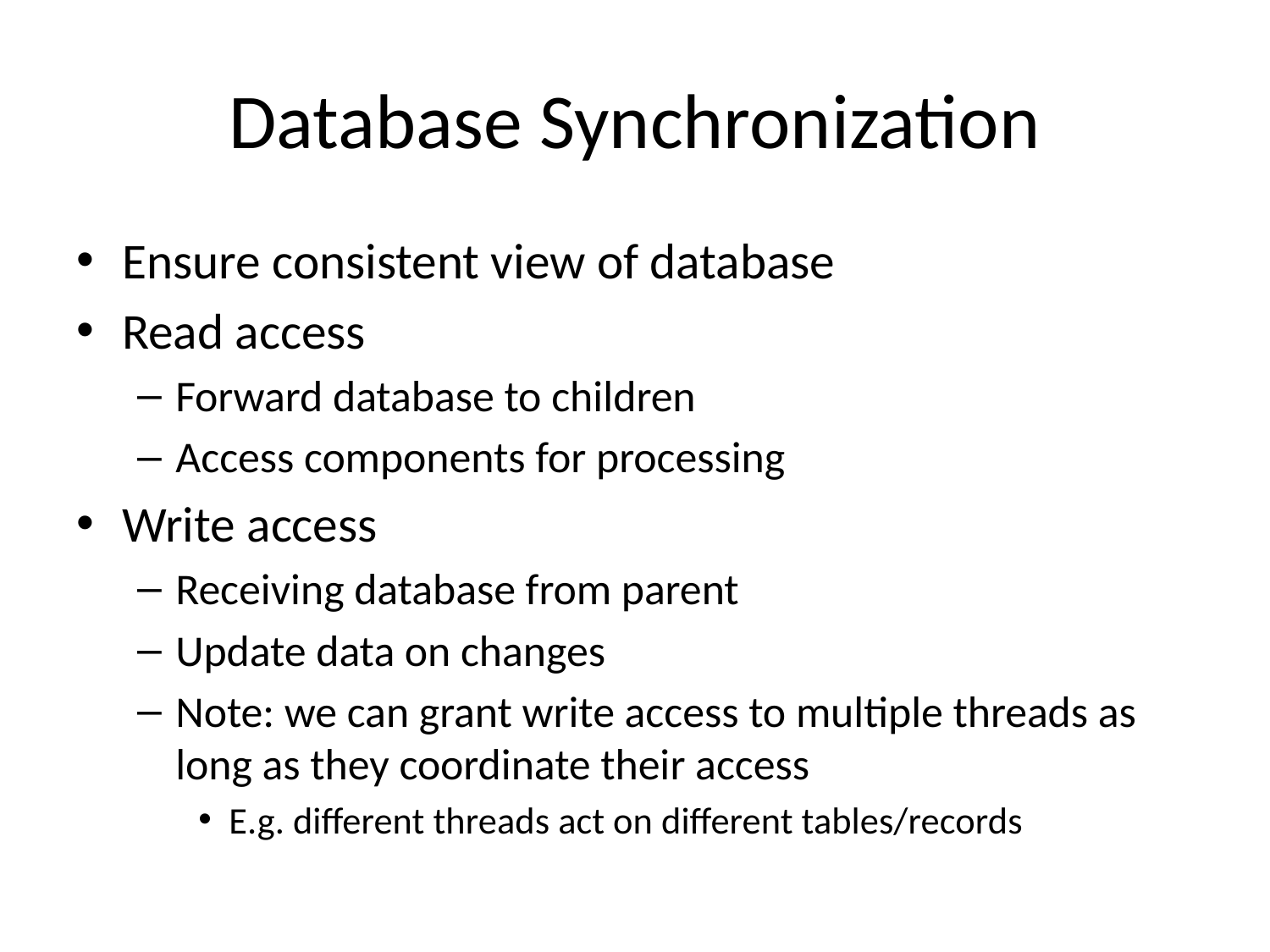

# Database Synchronization
Ensure consistent view of database
Read access
Forward database to children
Access components for processing
Write access
Receiving database from parent
Update data on changes
Note: we can grant write access to multiple threads as long as they coordinate their access
E.g. different threads act on different tables/records